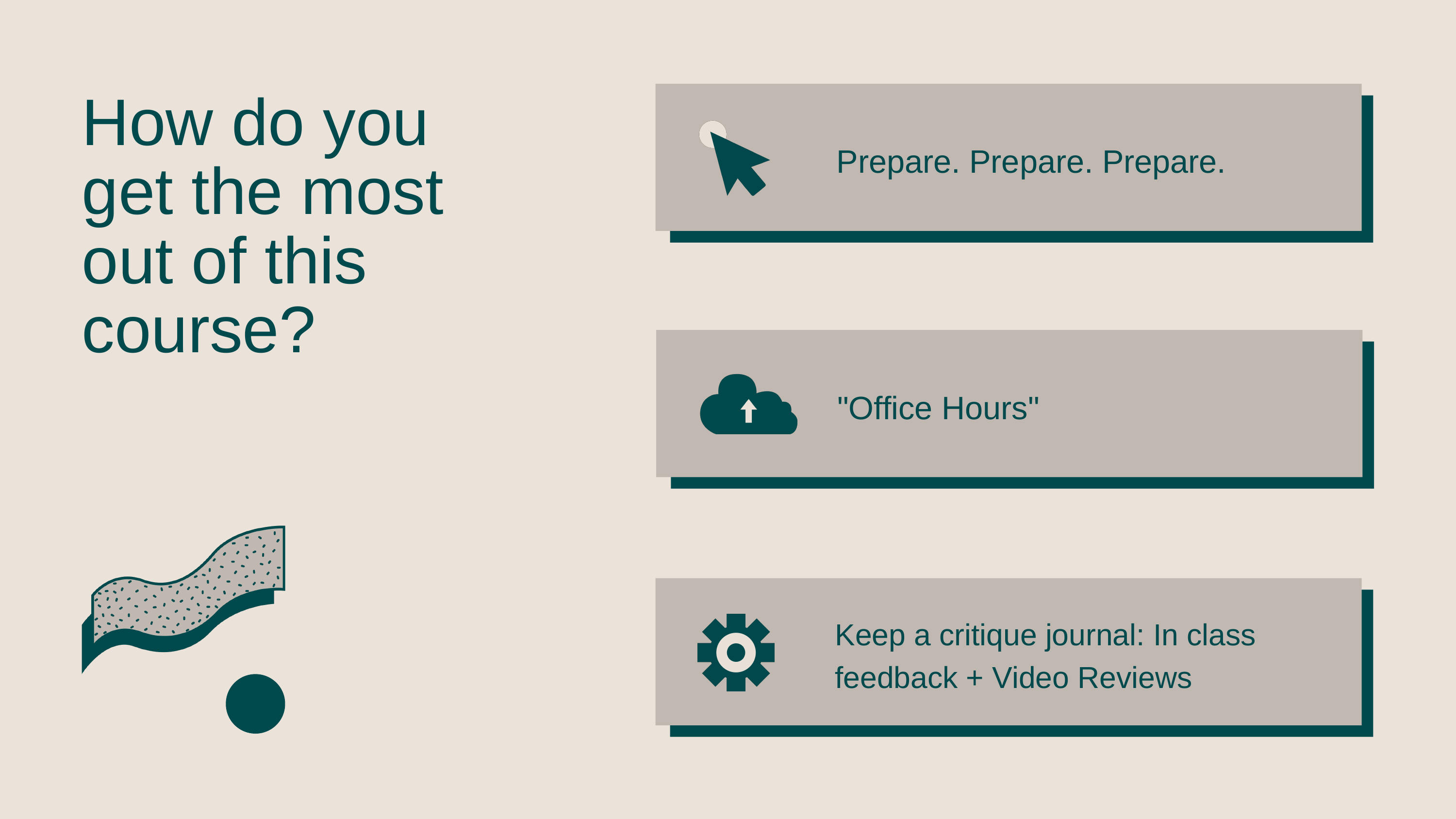

How do you get the most out of this course?

Prepare. Prepare. Prepare.

"Office Hours"

Keep a critique journal: In class feedback + Video Reviews